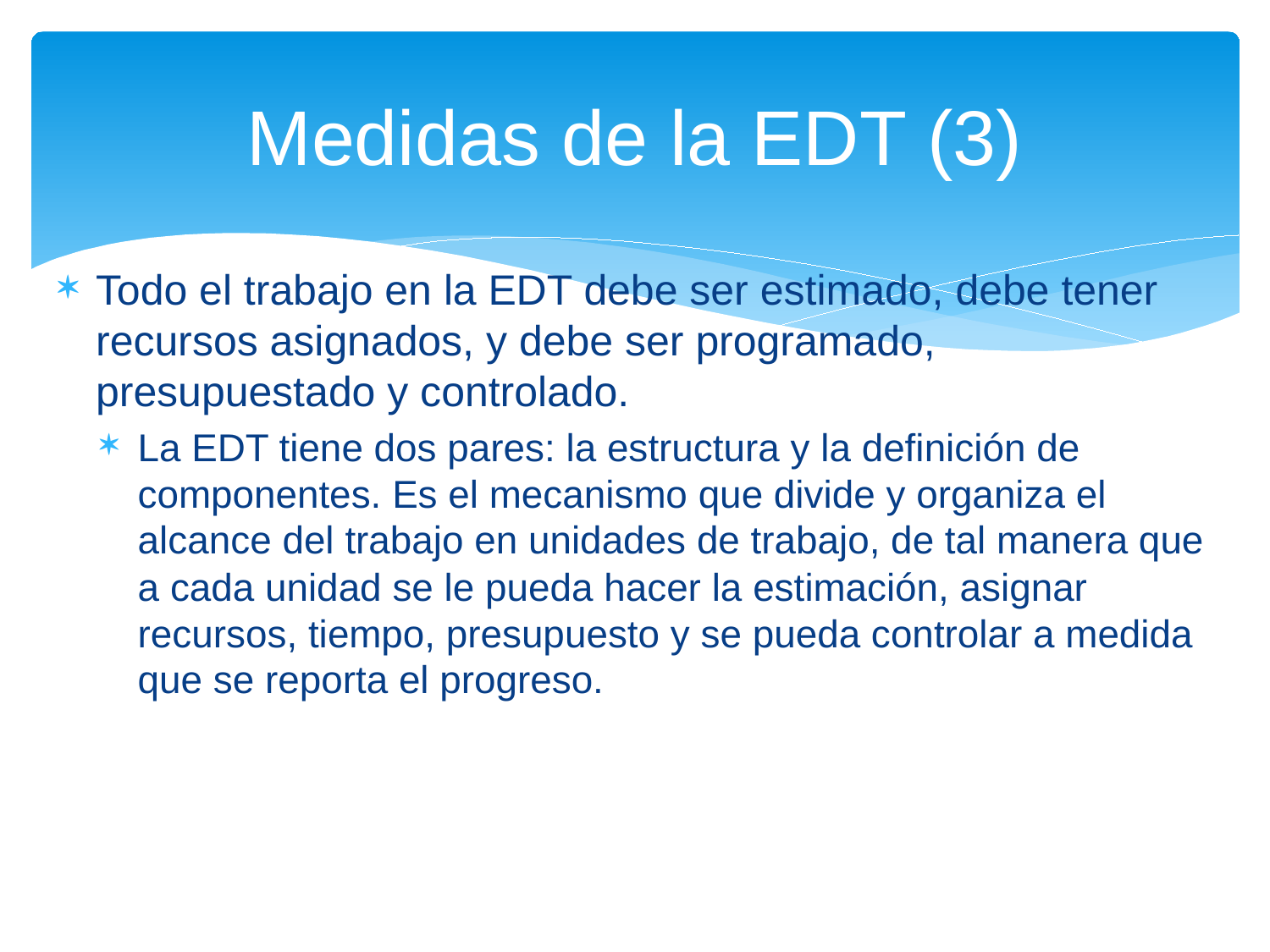

# Medidas de la EDT (3)
Todo el trabajo en la EDT debe ser estimado, debe tener recursos asignados, y debe ser programado, presupuestado y controlado.
La EDT tiene dos pares: la estructura y la definición de componentes. Es el mecanismo que divide y organiza el alcance del trabajo en unidades de trabajo, de tal manera que a cada unidad se le pueda hacer la estimación, asignar recursos, tiempo, presupuesto y se pueda controlar a medida que se reporta el progreso.